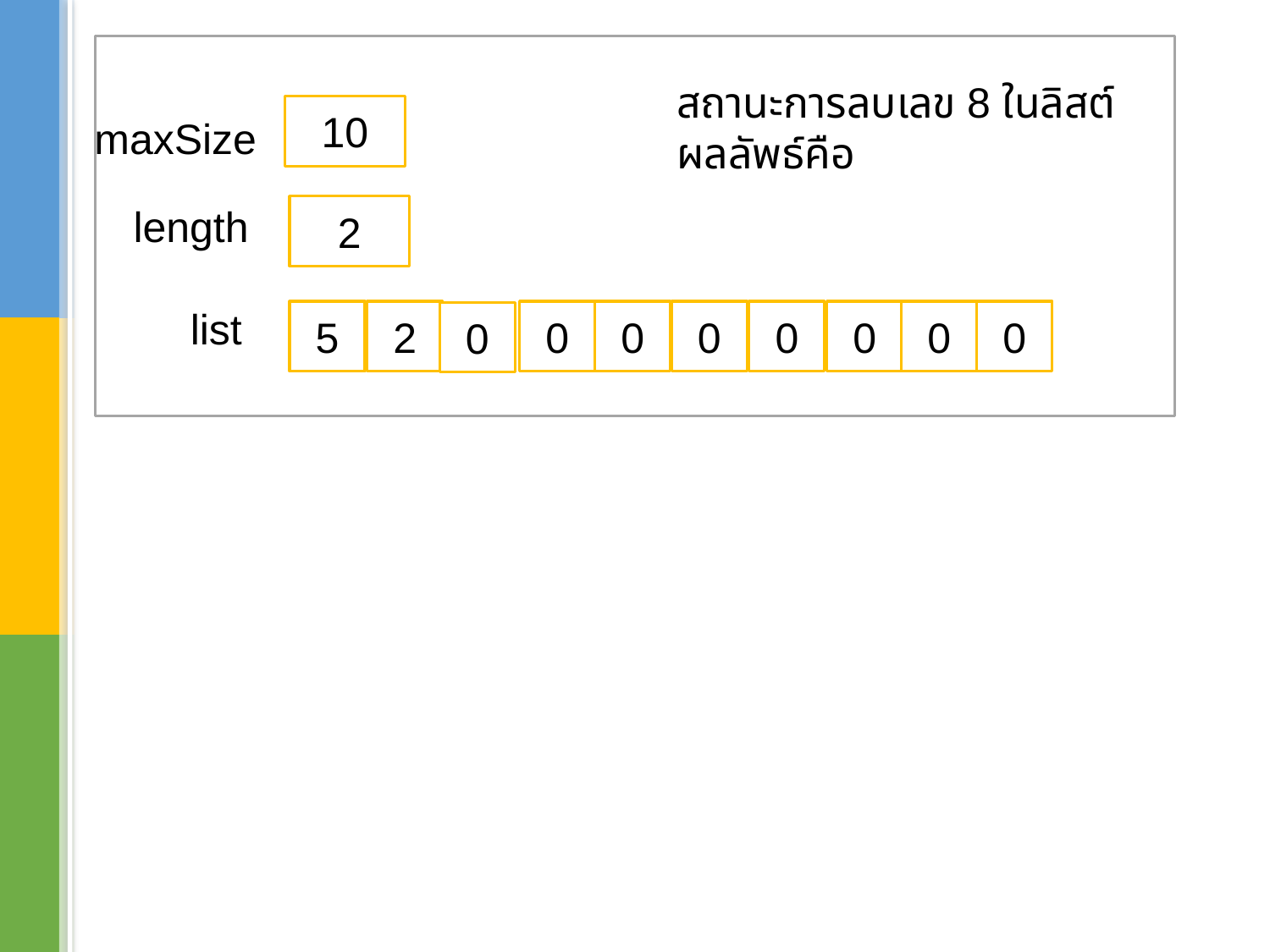

สถานะการลบเลข 8 ในลิสต์
ผลลัพธ์คือ
10
maxSize
length
2
list
5
2
0
0
0
0
0
0
0
0